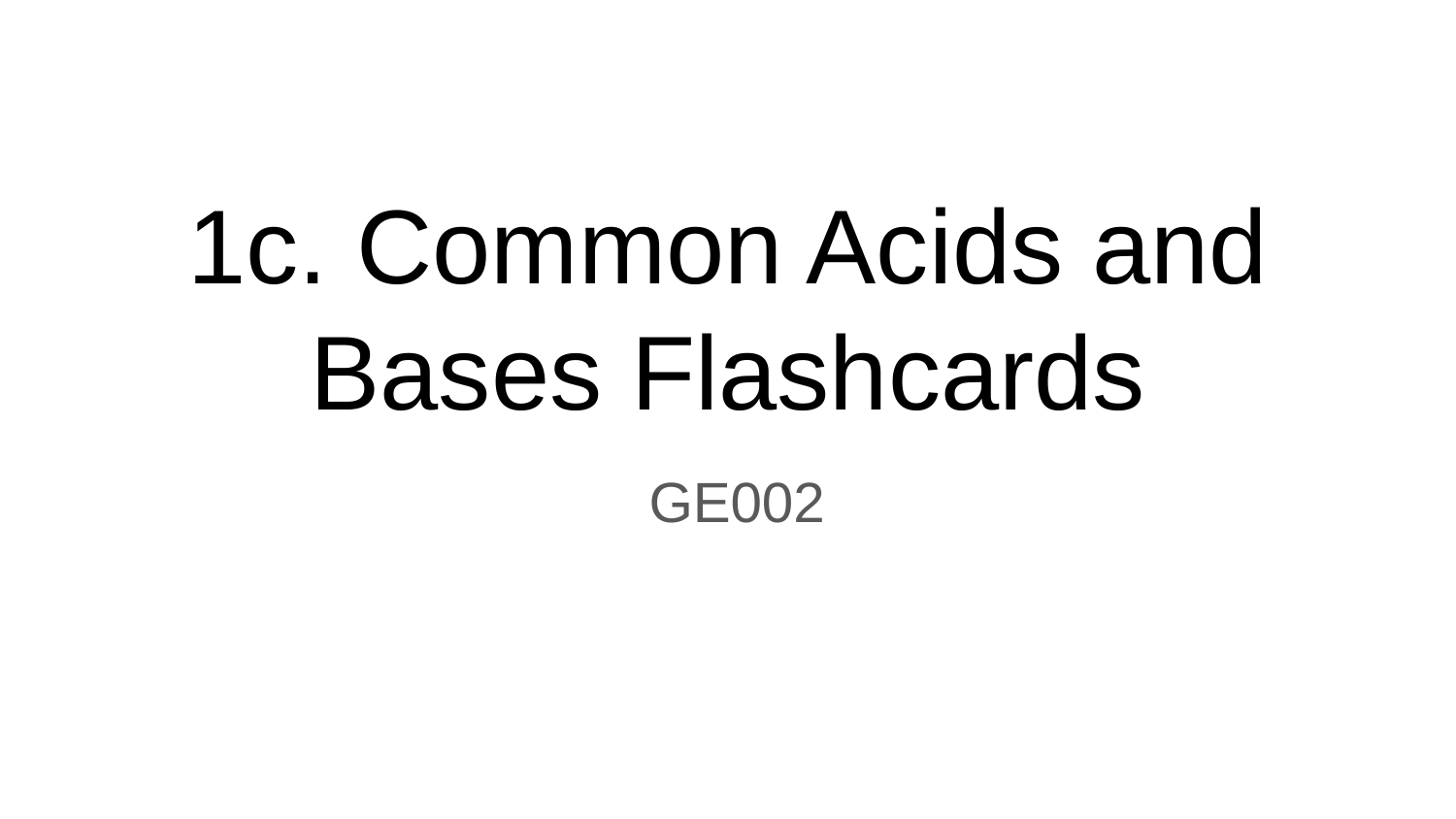

# 1c. Common Acids and Bases Flashcards
GE002